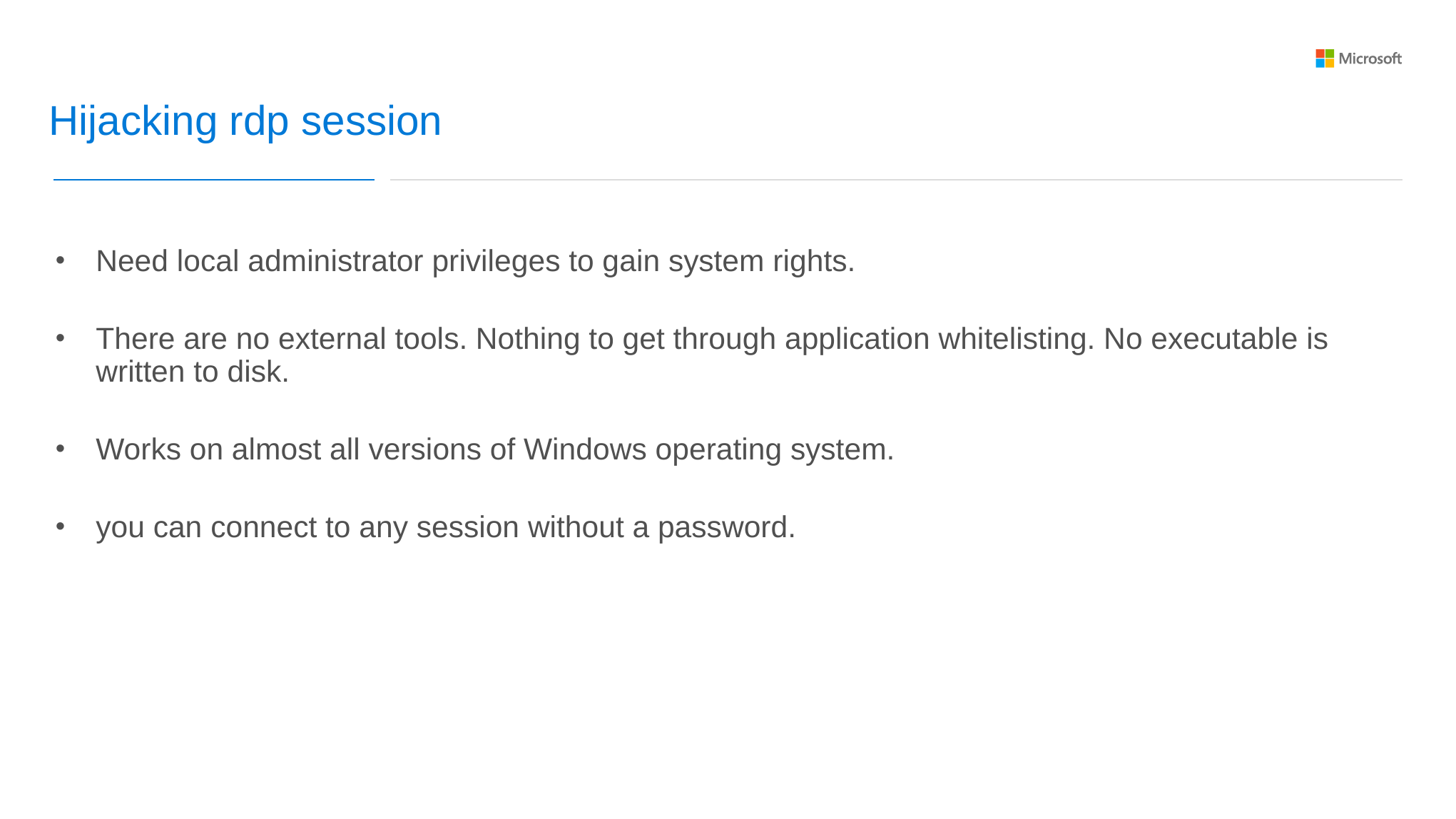

Hijacking rdp session

Need local administrator privileges to gain system rights.

There are no external tools. Nothing to get through application whitelisting. No executable is written to disk.

Works on almost all versions of Windows operating system.

you can connect to any session without a password.